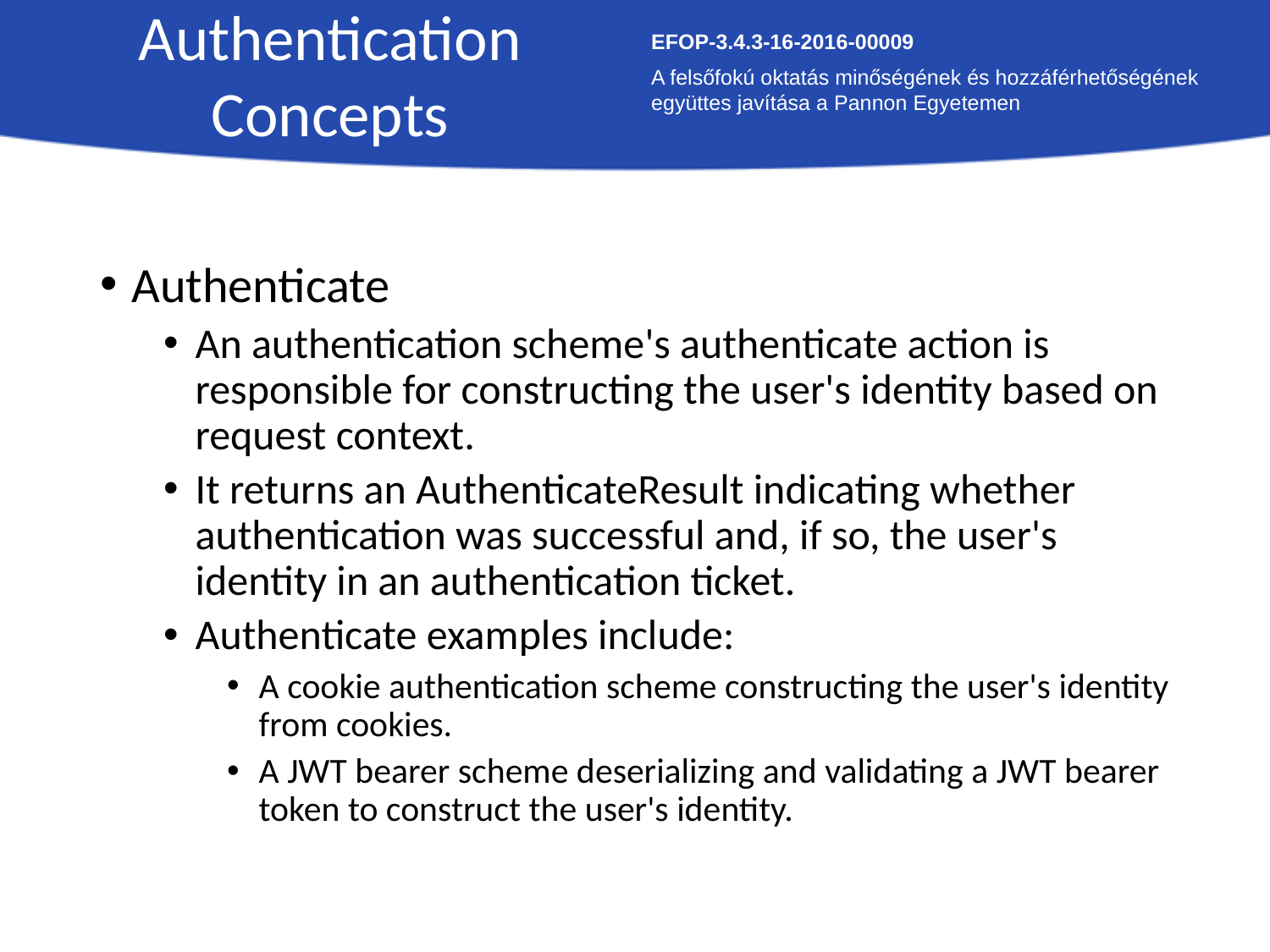

Authentication Concepts
EFOP-3.4.3-16-2016-00009
A felsőfokú oktatás minőségének és hozzáférhetőségének együttes javítása a Pannon Egyetemen
Authenticate
An authentication scheme's authenticate action is responsible for constructing the user's identity based on request context.
It returns an AuthenticateResult indicating whether authentication was successful and, if so, the user's identity in an authentication ticket.
Authenticate examples include:
A cookie authentication scheme constructing the user's identity from cookies.
A JWT bearer scheme deserializing and validating a JWT bearer token to construct the user's identity.